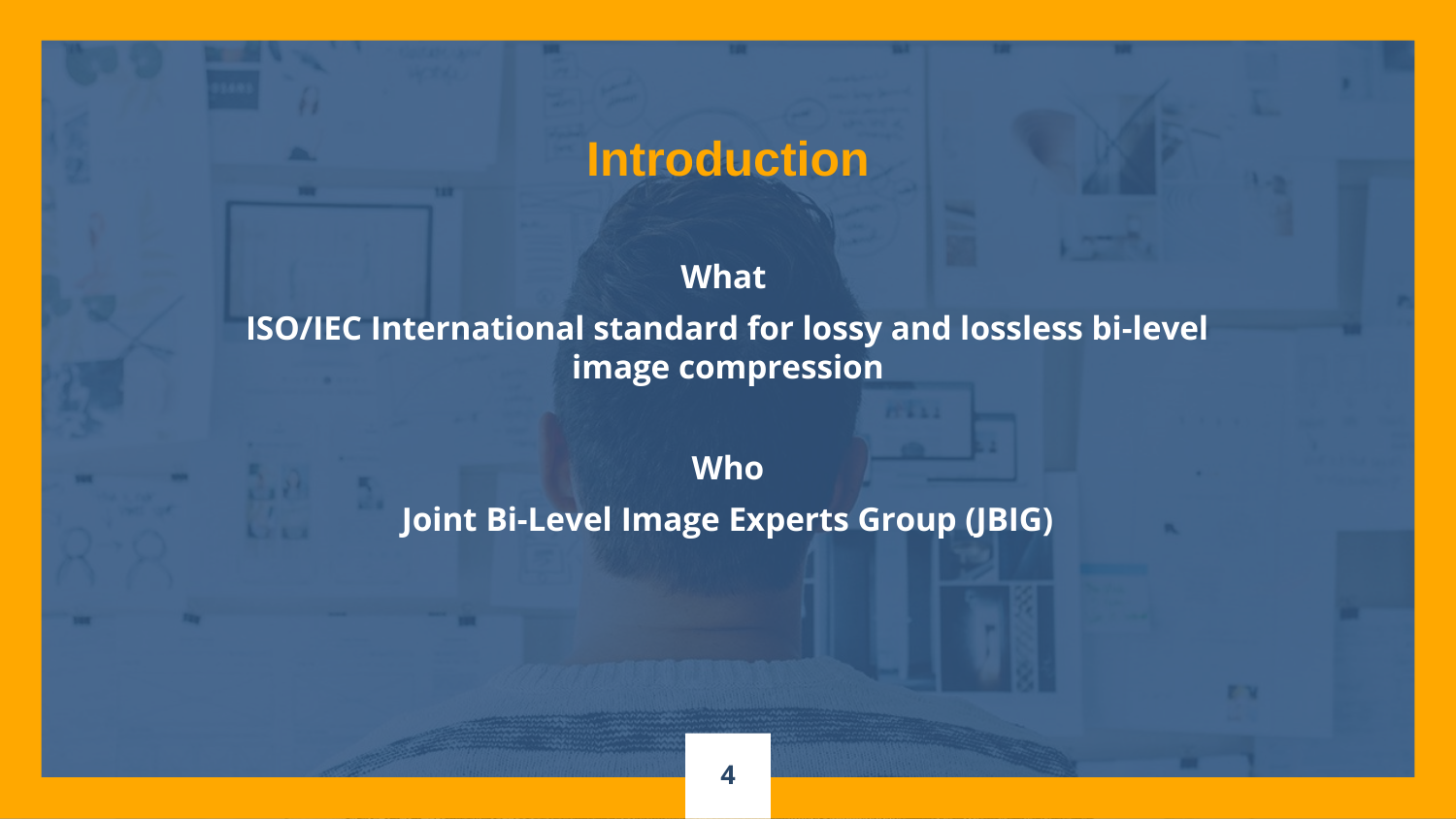

Introduction
What
ISO/IEC International standard for lossy and lossless bi-level image compression

Who
Joint Bi-Level Image Experts Group (JBIG)

4